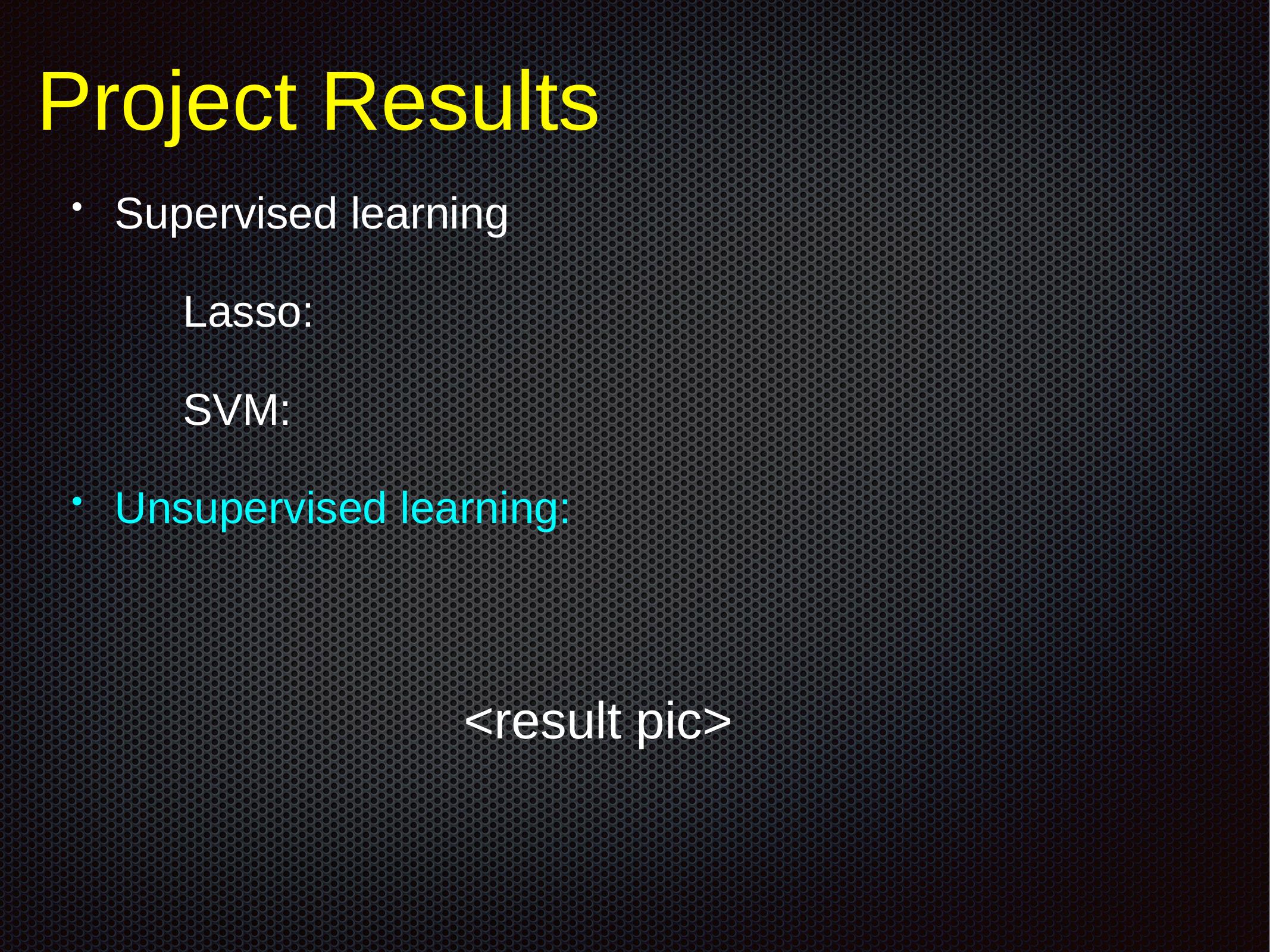

# Project Results
Supervised learning
Lasso:
SVM:
Unsupervised learning:
<result pic>